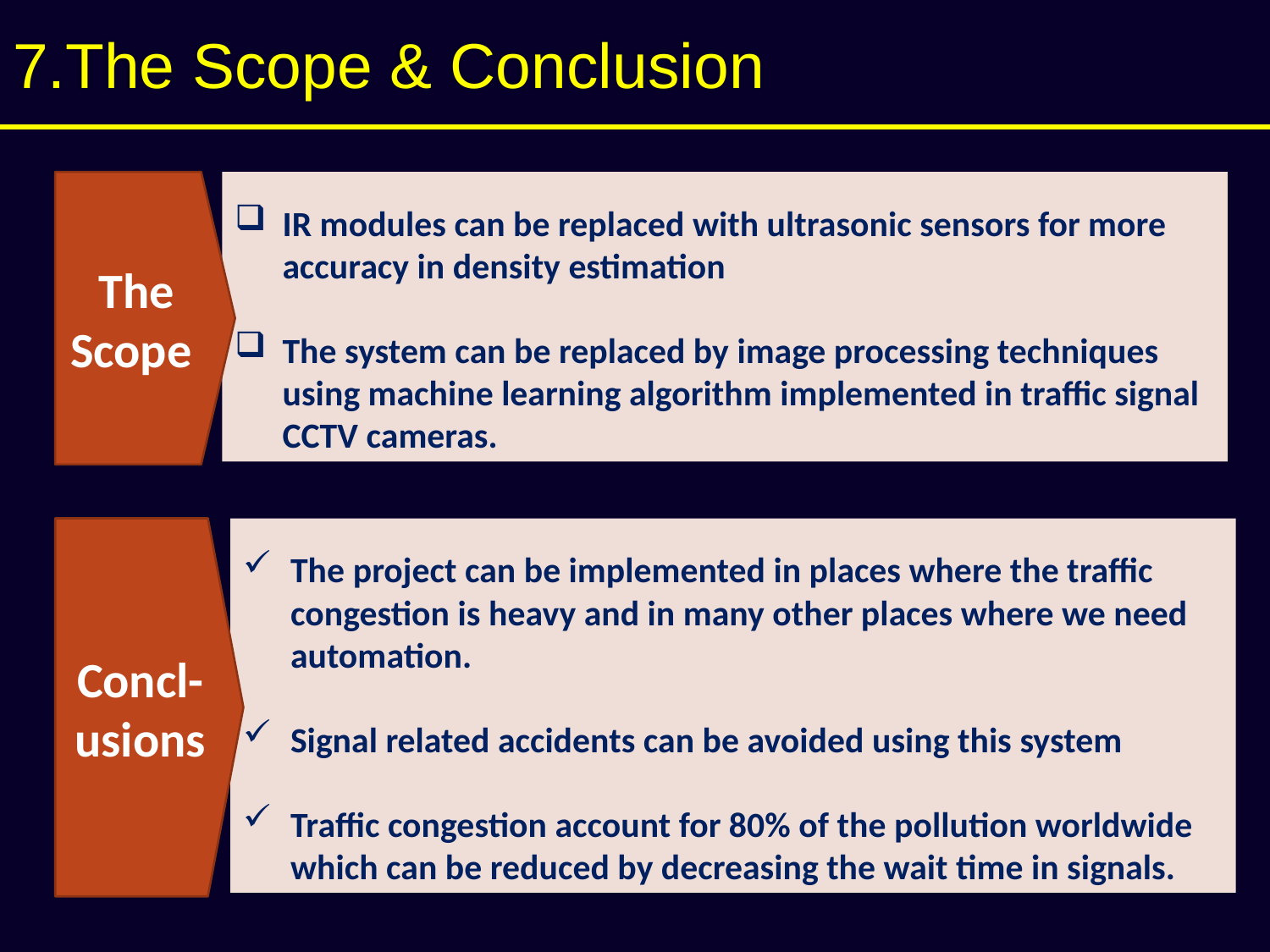

# 7.The Scope & Conclusion
The Scope

IR modules can be replaced with ultrasonic sensors for more accuracy in density estimation

The system can be replaced by image processing techniques using machine learning algorithm implemented in traffic signal CCTV cameras.
Concl-usions

The project can be implemented in places where the traffic congestion is heavy and in many other places where we need automation.

Signal related accidents can be avoided using this system

Traffic congestion account for 80% of the pollution worldwide which can be reduced by decreasing the wait time in signals.